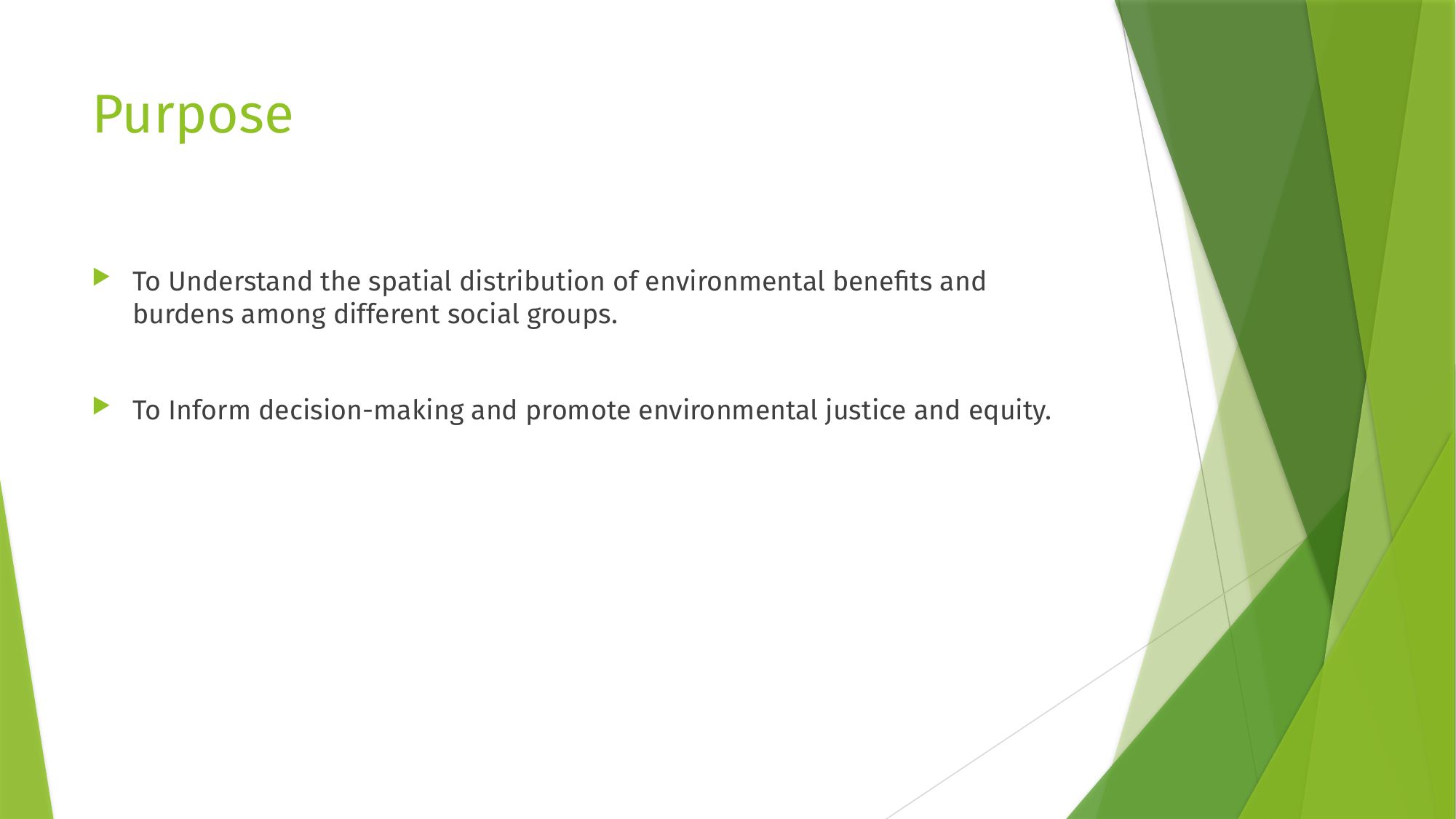

# Purpose
To Understand the spatial distribution of environmental benefits and burdens among different social groups.

To Inform decision-making and promote environmental justice and equity.